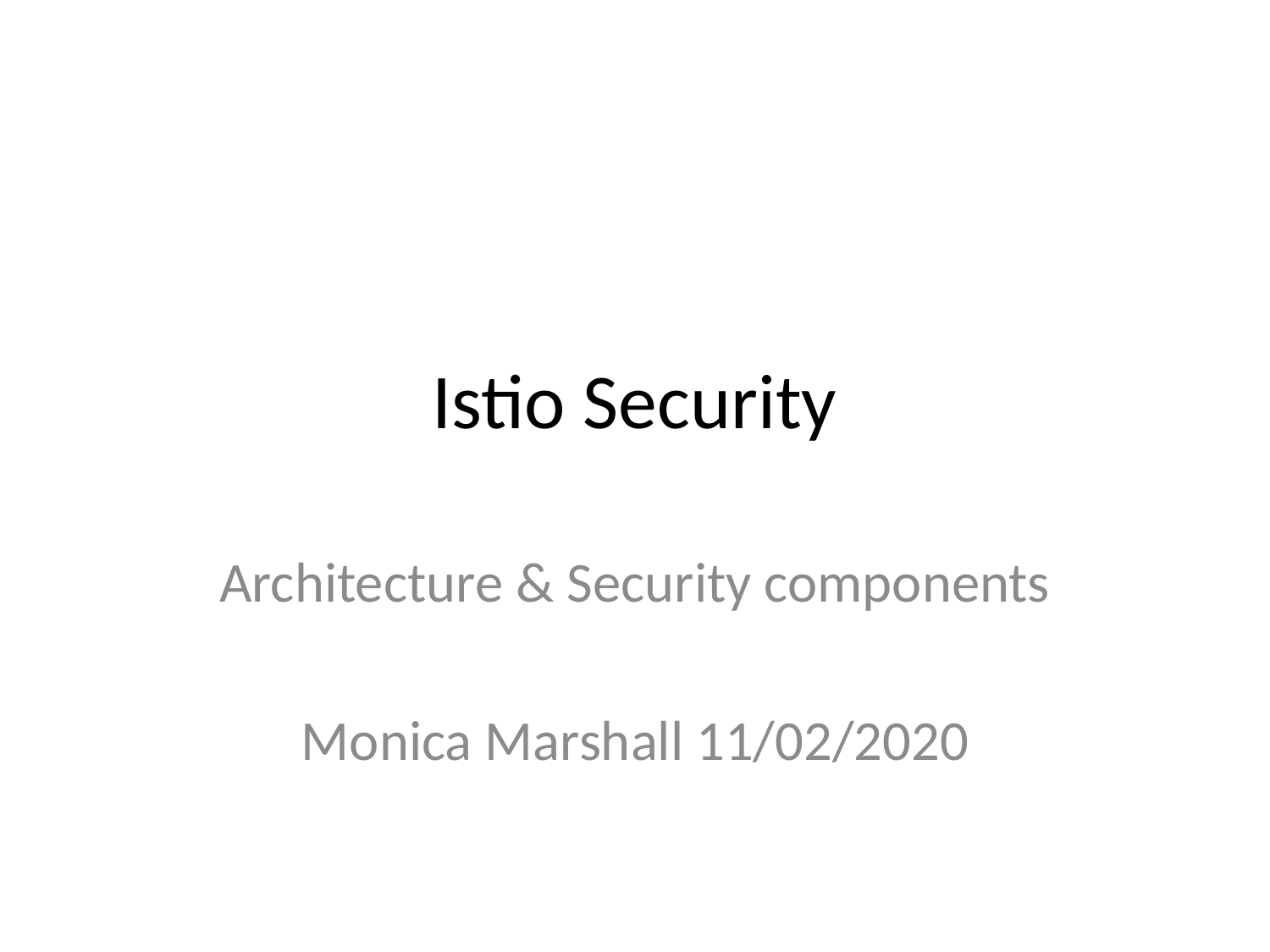

# Istio Security
Architecture & Security components

Monica Marshall 11/02/2020